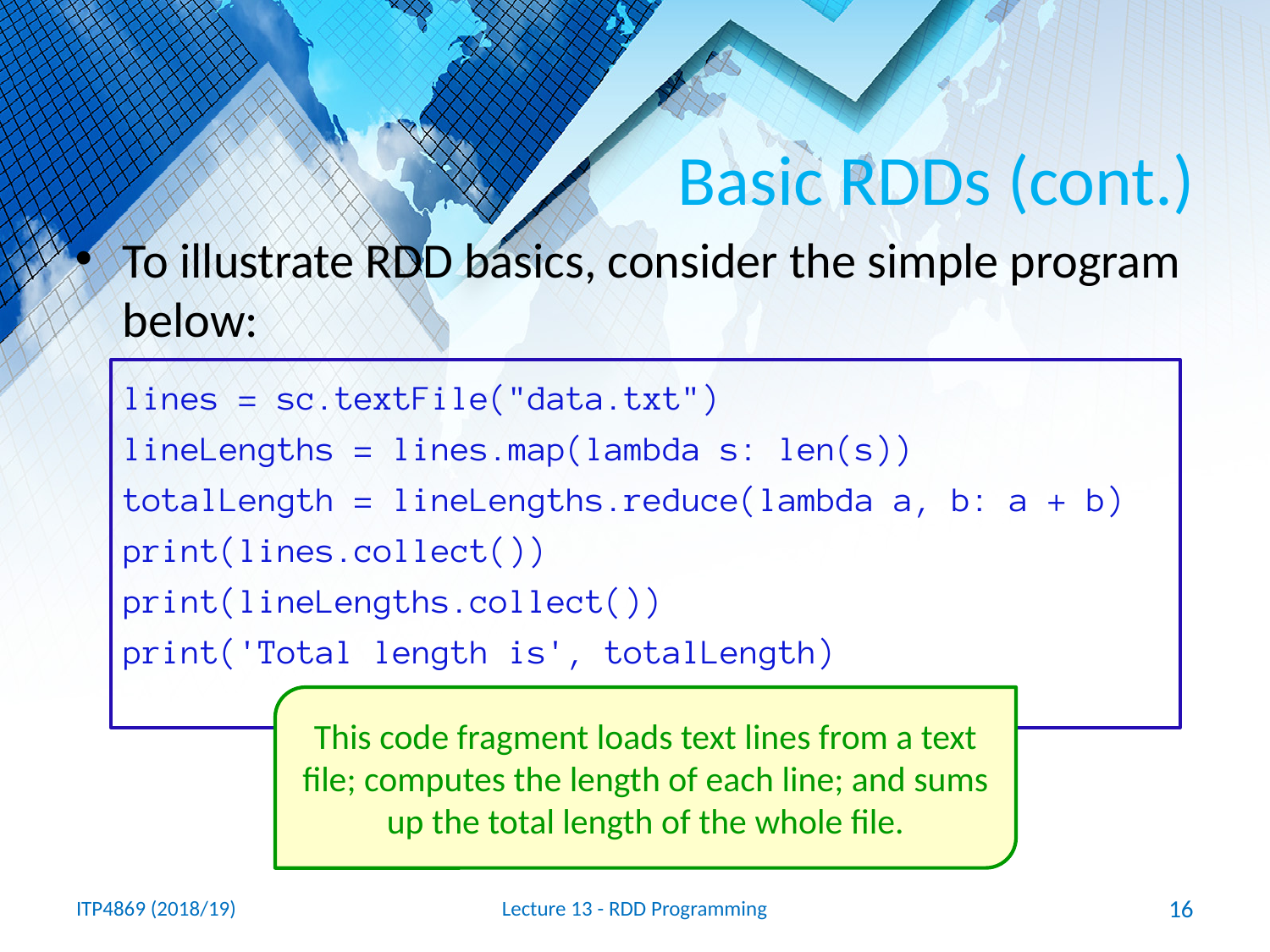

# Basic RDDs (cont.)
To illustrate RDD basics, consider the simple program below:

lines = sc.textFile("data.txt")
lineLengths = lines.map(lambda s: len(s))
totalLength = lineLengths.reduce(lambda a, b: a + b)
print(lines.collect())
print(lineLengths.collect())
print('Total length is', totalLength)

This code fragment loads text lines from a text file; computes the length of each line; and sums up the total length of the whole file.
ITP4869 (2018/19)
Lecture 13 - RDD Programming
16